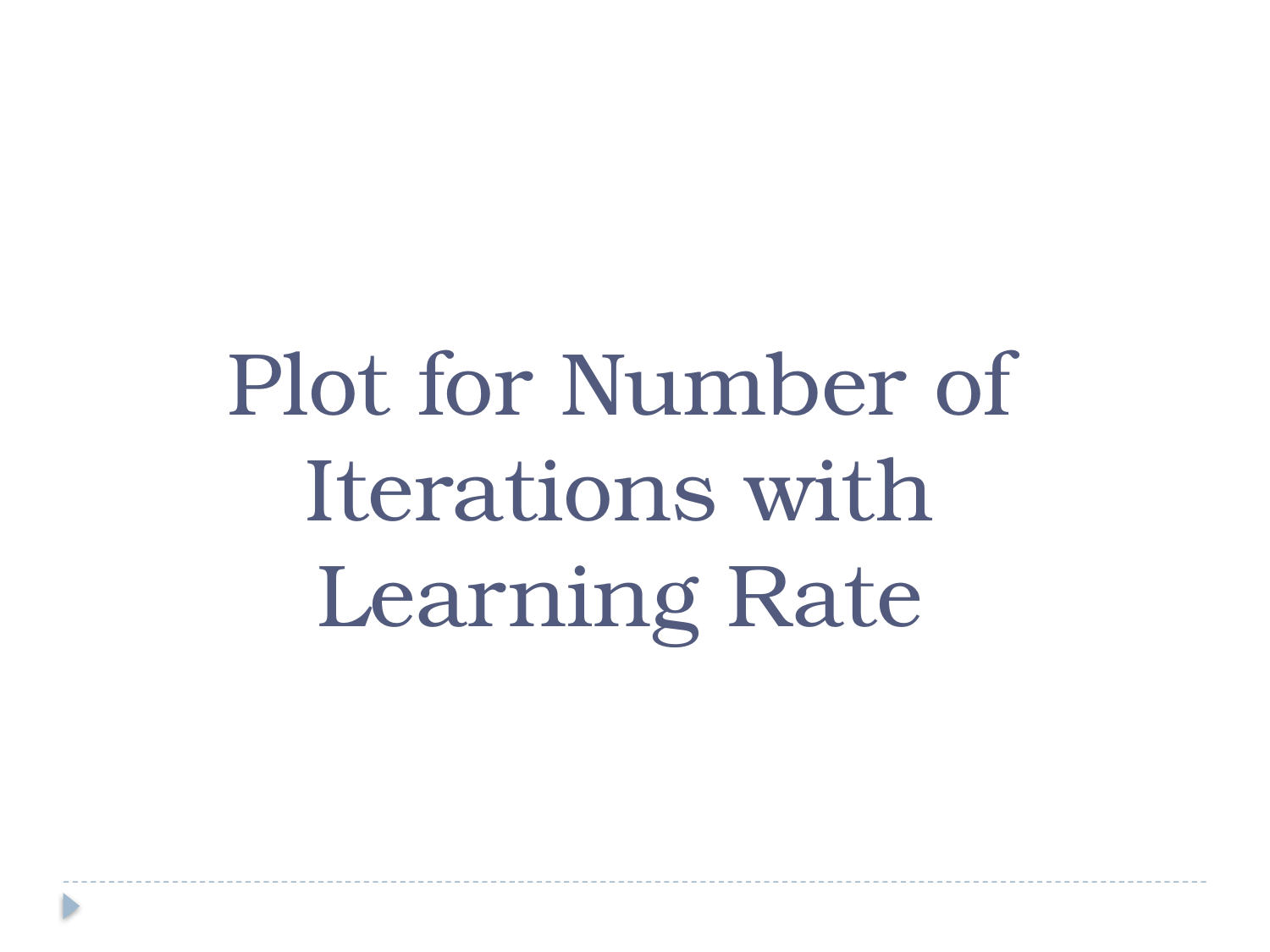

Plot for Number of Iterations with Learning Rate